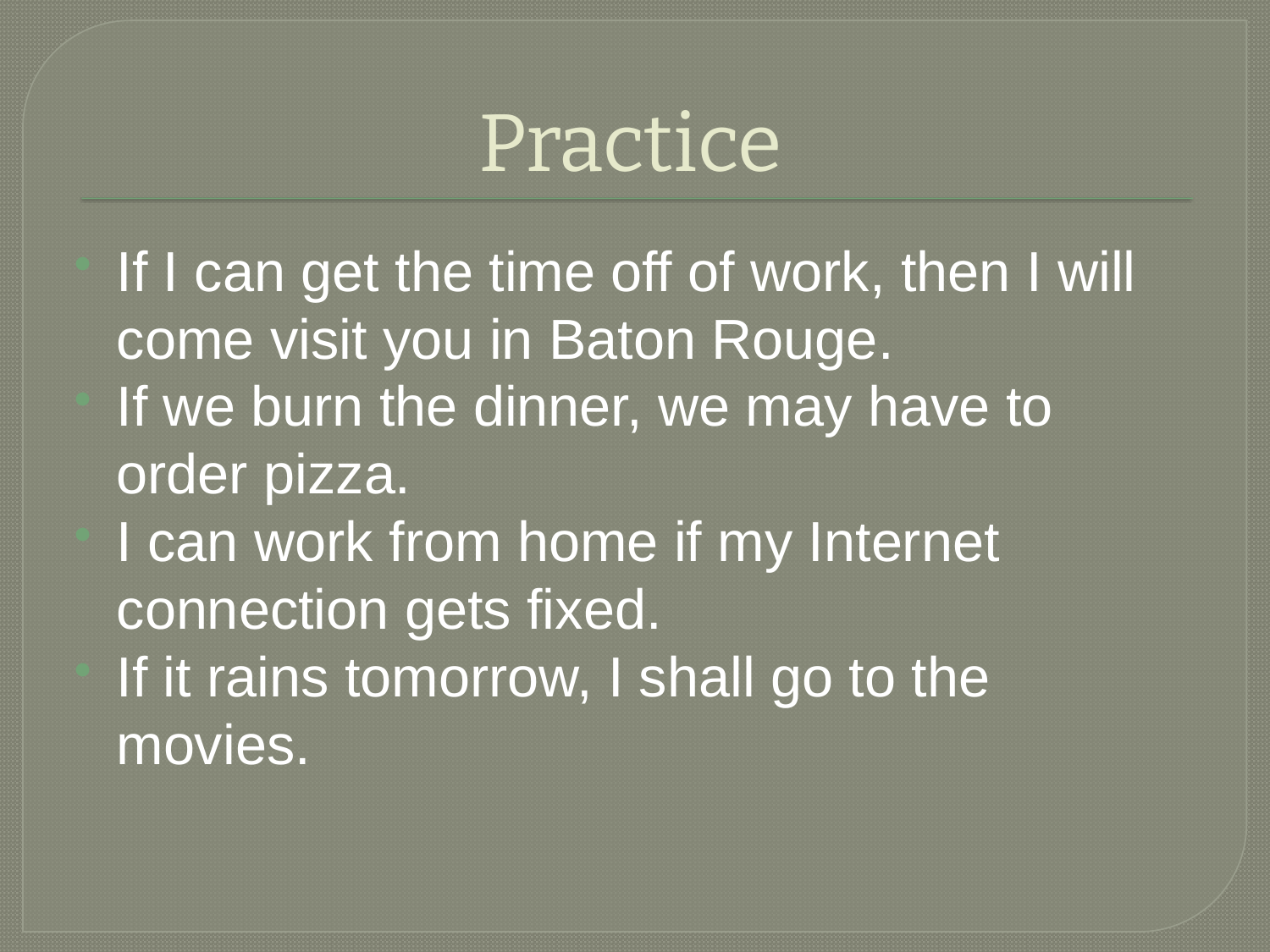

# Practice
If I can get the time off of work, then I will come visit you in Baton Rouge.
If we burn the dinner, we may have to order pizza.
I can work from home if my Internet connection gets fixed.
If it rains tomorrow, I shall go to the movies.